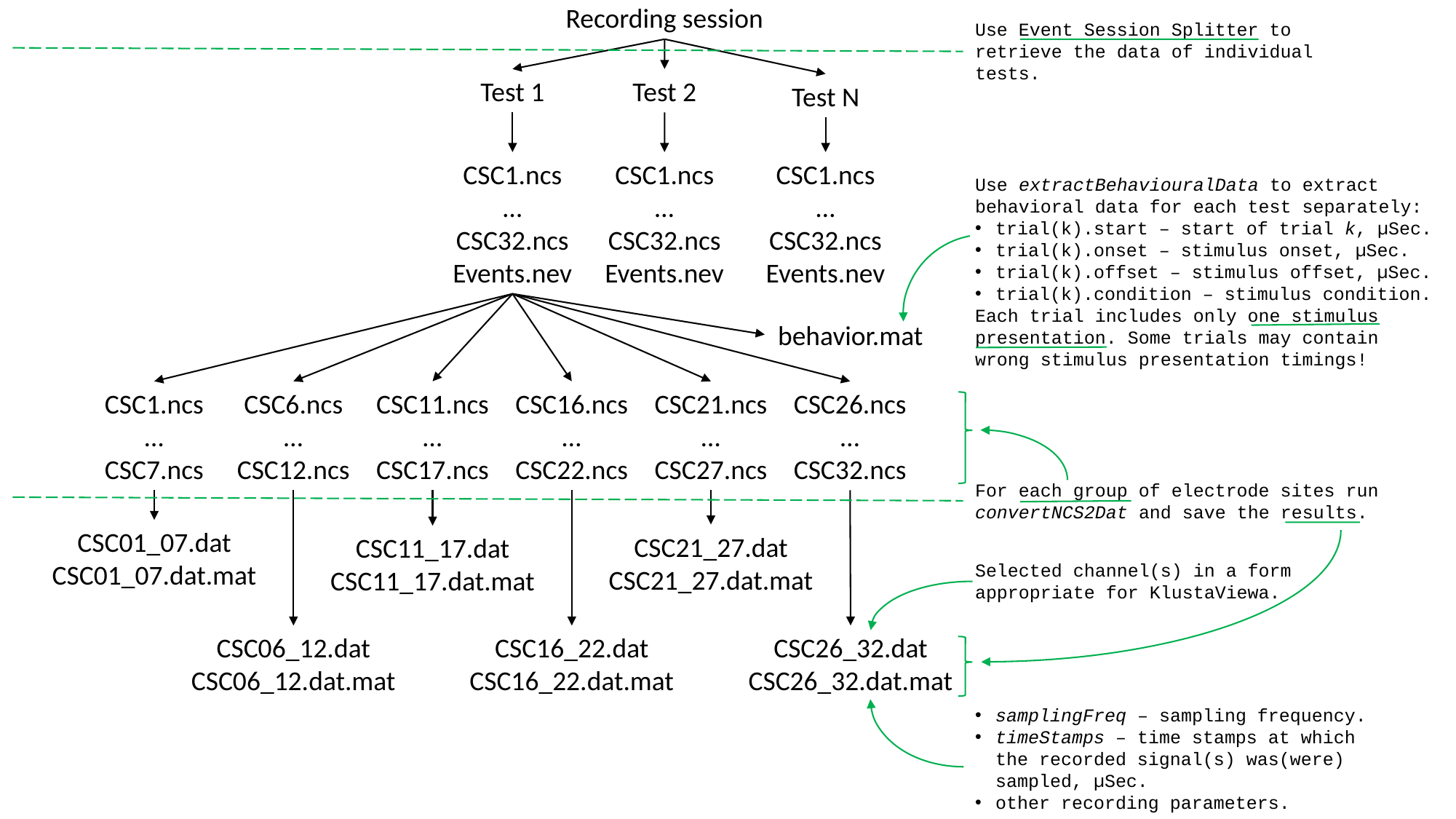

Recording session
Test 1
Test 2
Test N
CSC1.ncs
…
CSC32.ncs
Events.nev
CSC1.ncs
…
CSC32.ncs
Events.nev
CSC1.ncs
…
CSC32.ncs
Events.nev
Use Event Session Splitter to retrieve the data of individual tests.
Use extractBehaviouralData to extract behavioral data for each test separately:
trial(k).start – start of trial k, µSec.
trial(k).onset – stimulus onset, µSec.
trial(k).offset – stimulus offset, µSec.
trial(k).condition – stimulus condition.
Each trial includes only one stimulus presentation. Some trials may contain wrong stimulus presentation timings!

behavior.mat
CSC1.ncs
…
CSC7.ncs
CSC6.ncs
…
CSC12.ncs
CSC11.ncs
…
CSC17.ncs
CSC16.ncs
…
CSC22.ncs
CSC21.ncs
…
CSC27.ncs
CSC26.ncs
…
CSC32.ncs

For each group of electrode sites run
convertNCS2Dat and save the results.
CSC01_07.dat
CSC01_07.dat.mat
CSC21_27.dat
CSC21_27.dat.mat
CSC11_17.dat
CSC11_17.dat.mat

Selected channel(s) in a form appropriate for KlustaViewa.

CSC26_32.dat
CSC26_32.dat.mat
CSC16_22.dat
CSC16_22.dat.mat
CSC06_12.dat
CSC06_12.dat.mat

samplingFreq – sampling frequency.
timeStamps – time stamps at which the recorded signal(s) was(were) sampled, µSec.
other recording parameters.